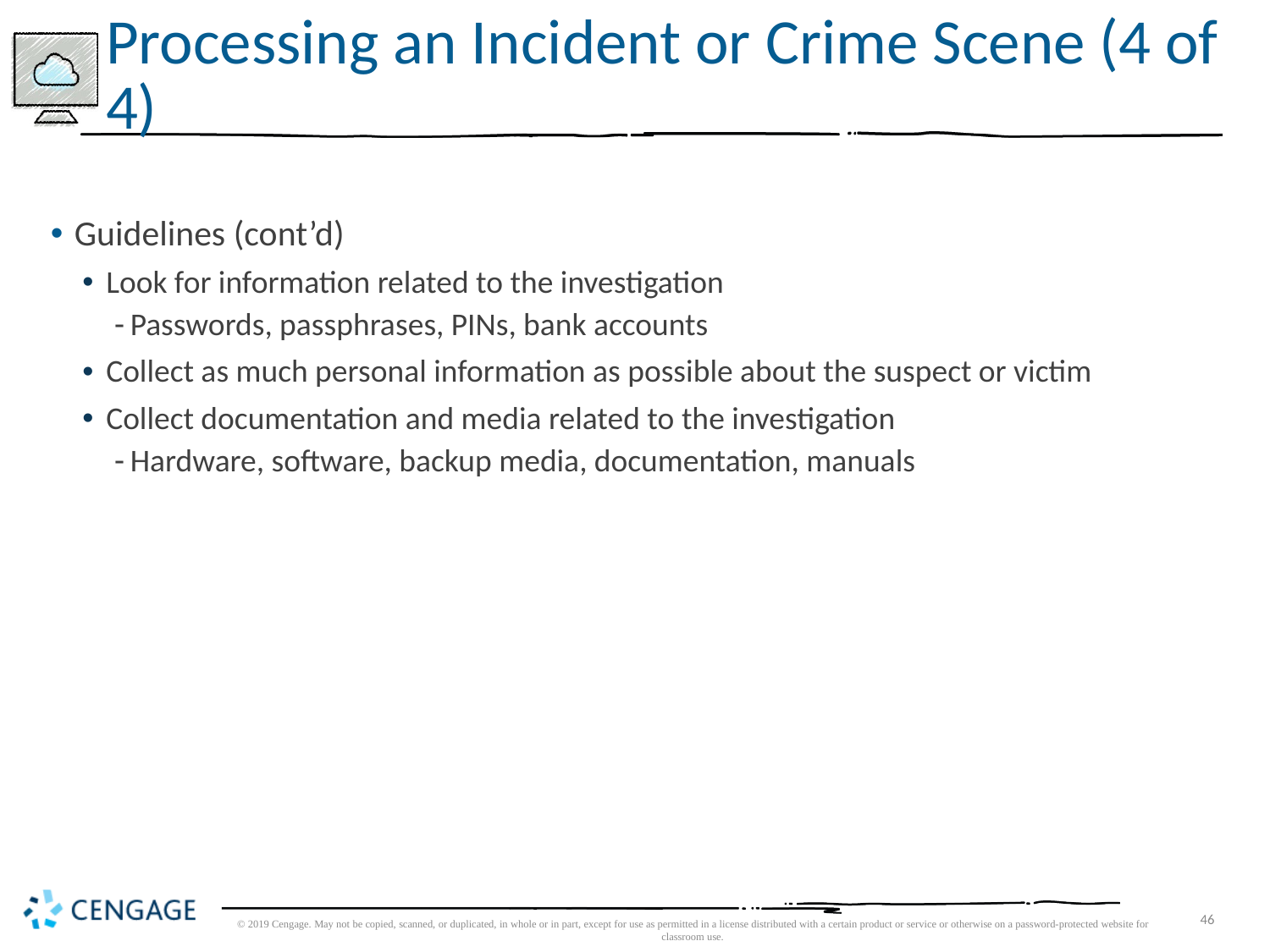

# Processing an Incident or Crime Scene (4 of 4)
Guidelines (cont’d)
Look for information related to the investigation
Passwords, passphrases, PINs, bank accounts
Collect as much personal information as possible about the suspect or victim
Collect documentation and media related to the investigation
Hardware, software, backup media, documentation, manuals
© 2019 Cengage. May not be copied, scanned, or duplicated, in whole or in part, except for use as permitted in a license distributed with a certain product or service or otherwise on a password-protected website for classroom use.